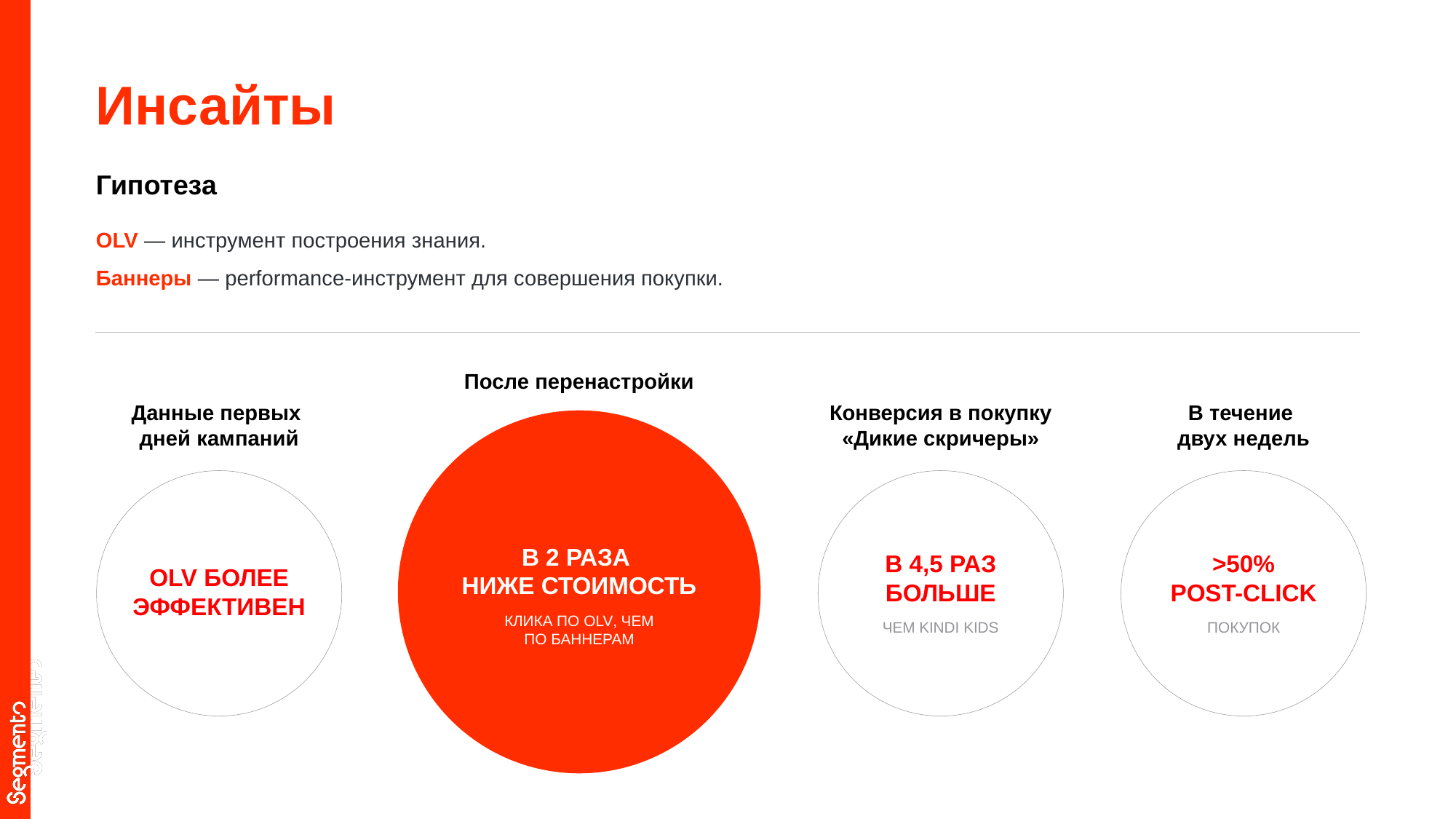

Инсайты
Гипотеза
OLV — инструмент построения знания.
Баннеры — performance-инструмент для совершения покупки.
После перенастройки
Данные первых
дней кампаний
Конверсия в покупку
«Дикие скричеры»
В течение
двух недель

В 2 РАЗА
НИЖЕ СТОИМОСТЬ
В 4,5 РАЗ
БОЛЬШЕ
>50%
POST-CLICK
OLV БОЛЕЕ
ЭФФЕКТИВЕН
КЛИКА ПО OLV, ЧЕМ ПО БАННЕРАМ
ЧЕМ KINDI KIDS
ПОКУПОК